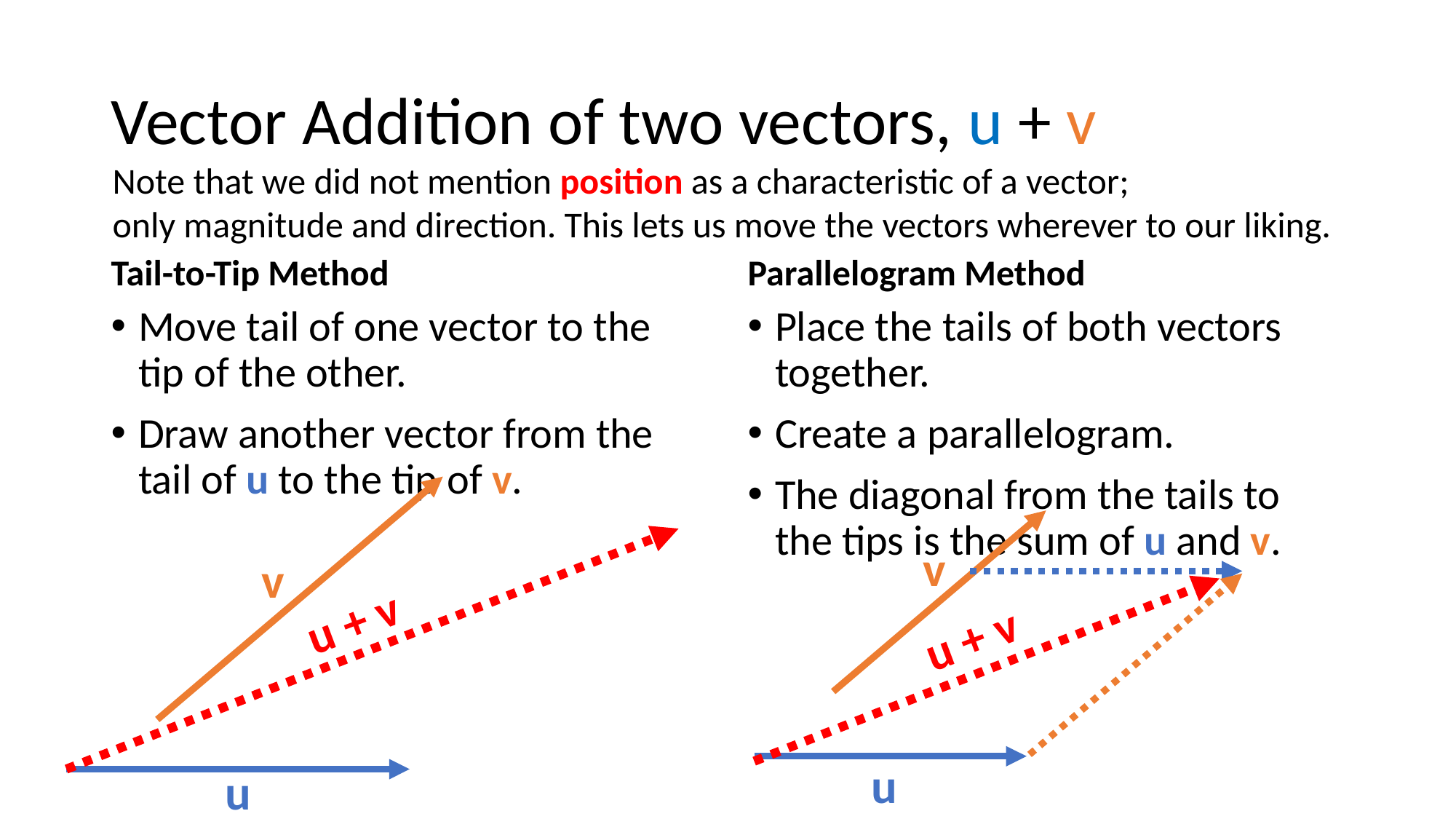

# Vector Addition of two vectors, u + v
Note that we did not mention position as a characteristic of a vector;
only magnitude and direction. This lets us move the vectors wherever to our liking.
Tail-to-Tip Method
Parallelogram Method
Move tail of one vector to the tip of the other.
Draw another vector from the tail of u to the tip of v.
Place the tails of both vectors together.
Create a parallelogram.
The diagonal from the tails to the tips is the sum of u and v.
v
v
u + v
u + v
u
u